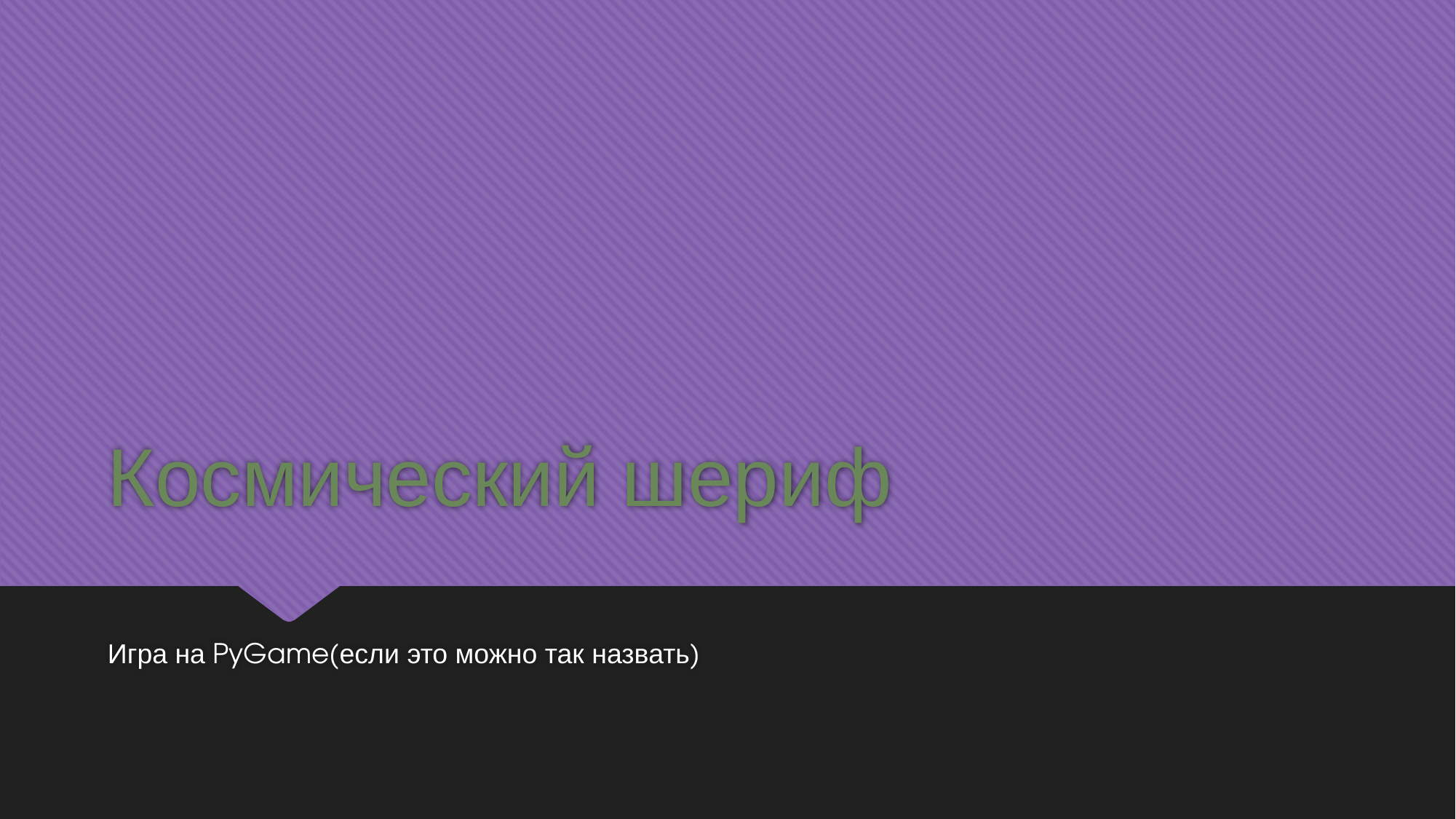

# Космический шериф
Игра на PyGame(если это можно так назвать)